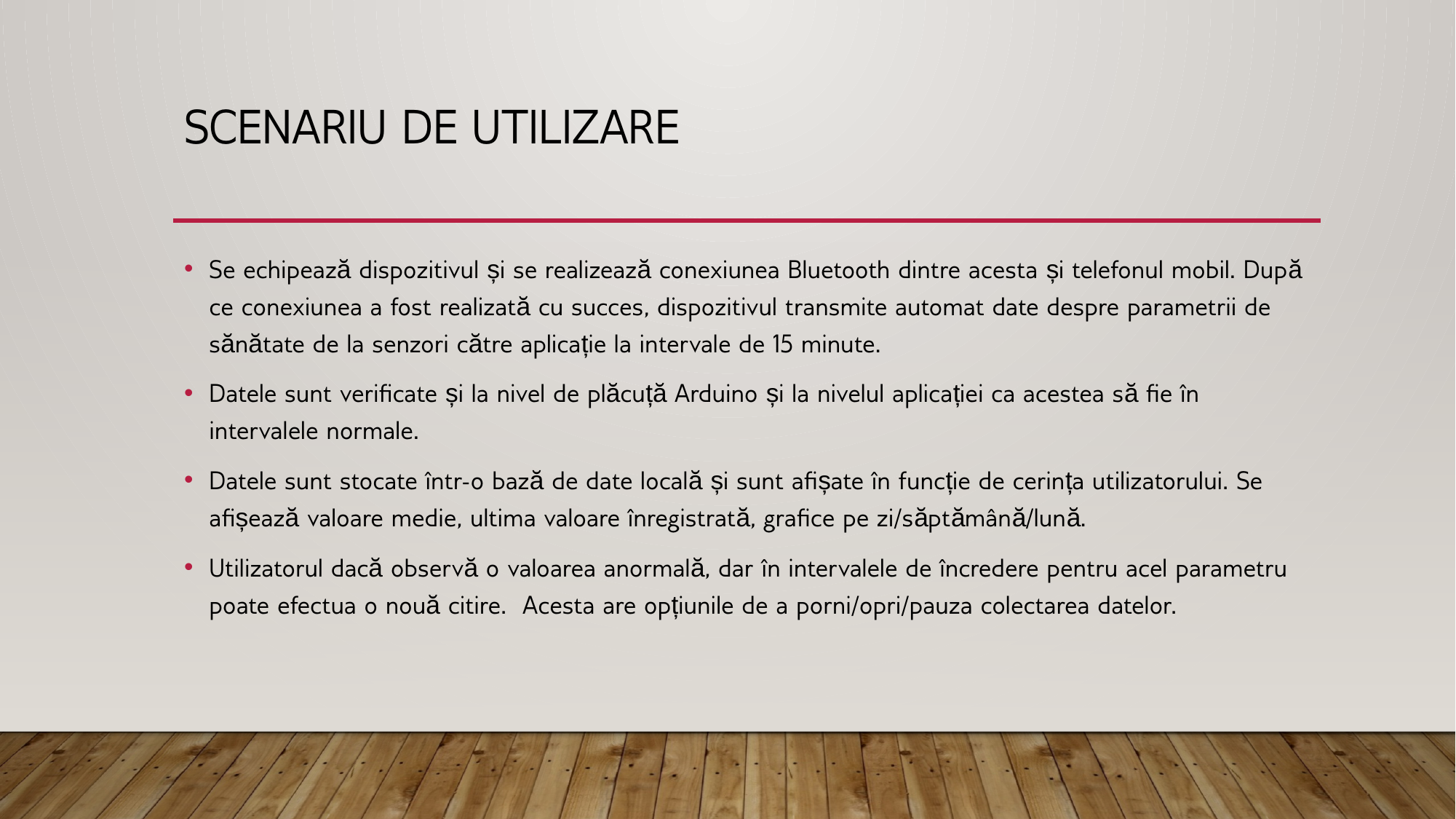

# Scenariu de utilizare
Se echipează dispozitivul și se realizează conexiunea Bluetooth dintre acesta și telefonul mobil. După ce conexiunea a fost realizată cu succes, dispozitivul transmite automat date despre parametrii de sănătate de la senzori către aplicație la intervale de 15 minute.
Datele sunt verificate și la nivel de plăcuță Arduino și la nivelul aplicației ca acestea să fie în intervalele normale.
Datele sunt stocate într-o bază de date locală și sunt afișate în funcție de cerința utilizatorului. Se afișează valoare medie, ultima valoare înregistrată, grafice pe zi/săptămână/lună.
Utilizatorul dacă observă o valoarea anormală, dar în intervalele de încredere pentru acel parametru poate efectua o nouă citire.  Acesta are opțiunile de a porni/opri/pauza colectarea datelor.